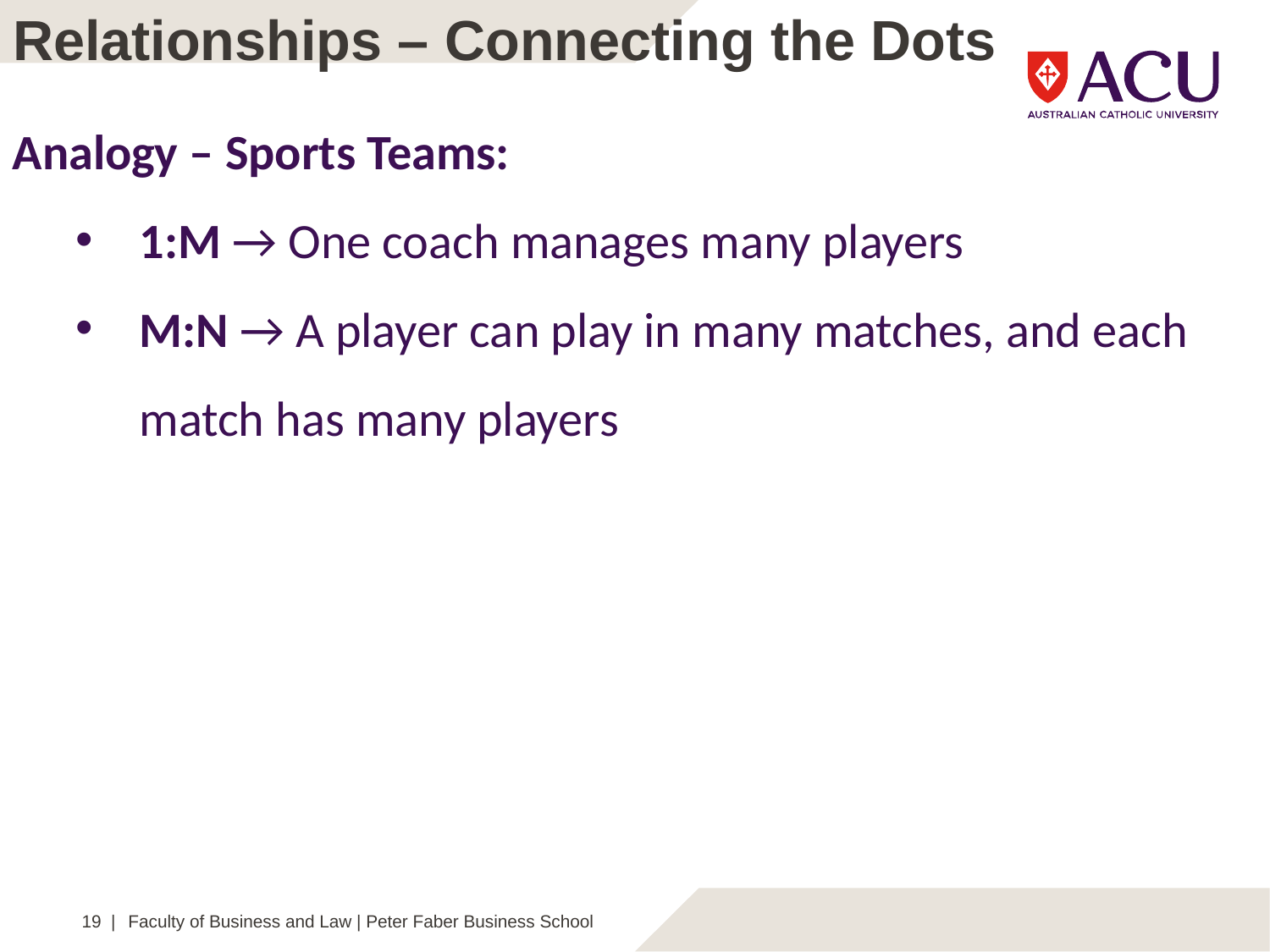

Relationships – Connecting the Dots
Analogy – Sports Teams:
1:M → One coach manages many players
M:N → A player can play in many matches, and each match has many players
19  |
Faculty of Business and Law | Peter Faber Business School